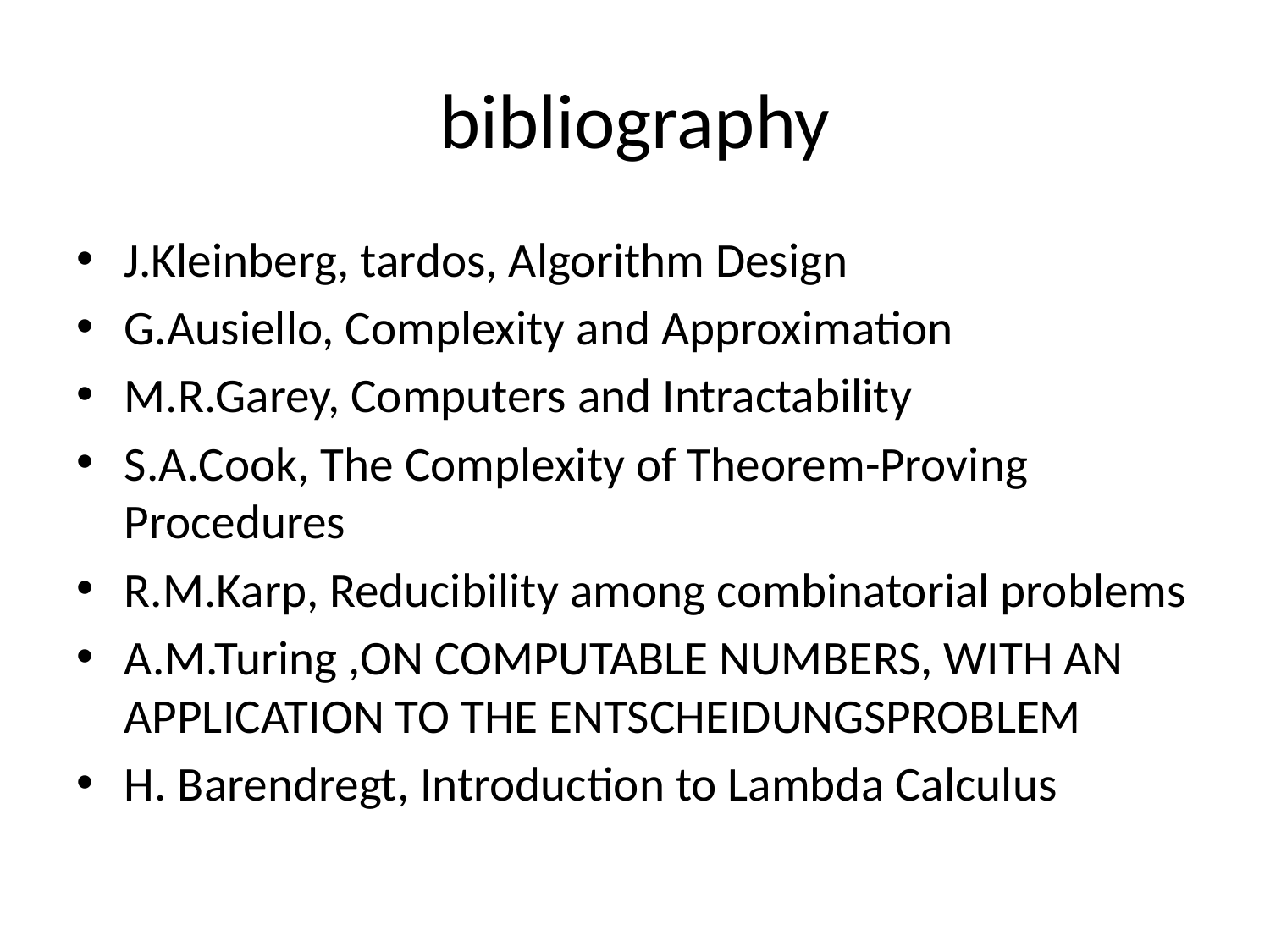

# bibliography
J.Kleinberg, tardos, Algorithm Design
G.Ausiello, Complexity and Approximation
M.R.Garey, Computers and Intractability
S.A.Cook, The Complexity of Theorem-Proving Procedures
R.M.Karp, Reducibility among combinatorial problems
A.M.Turing ,ON COMPUTABLE NUMBERS, WITH AN APPLICATION TO THE ENTSCHEIDUNGSPROBLEM
H. Barendregt, Introduction to Lambda Calculus